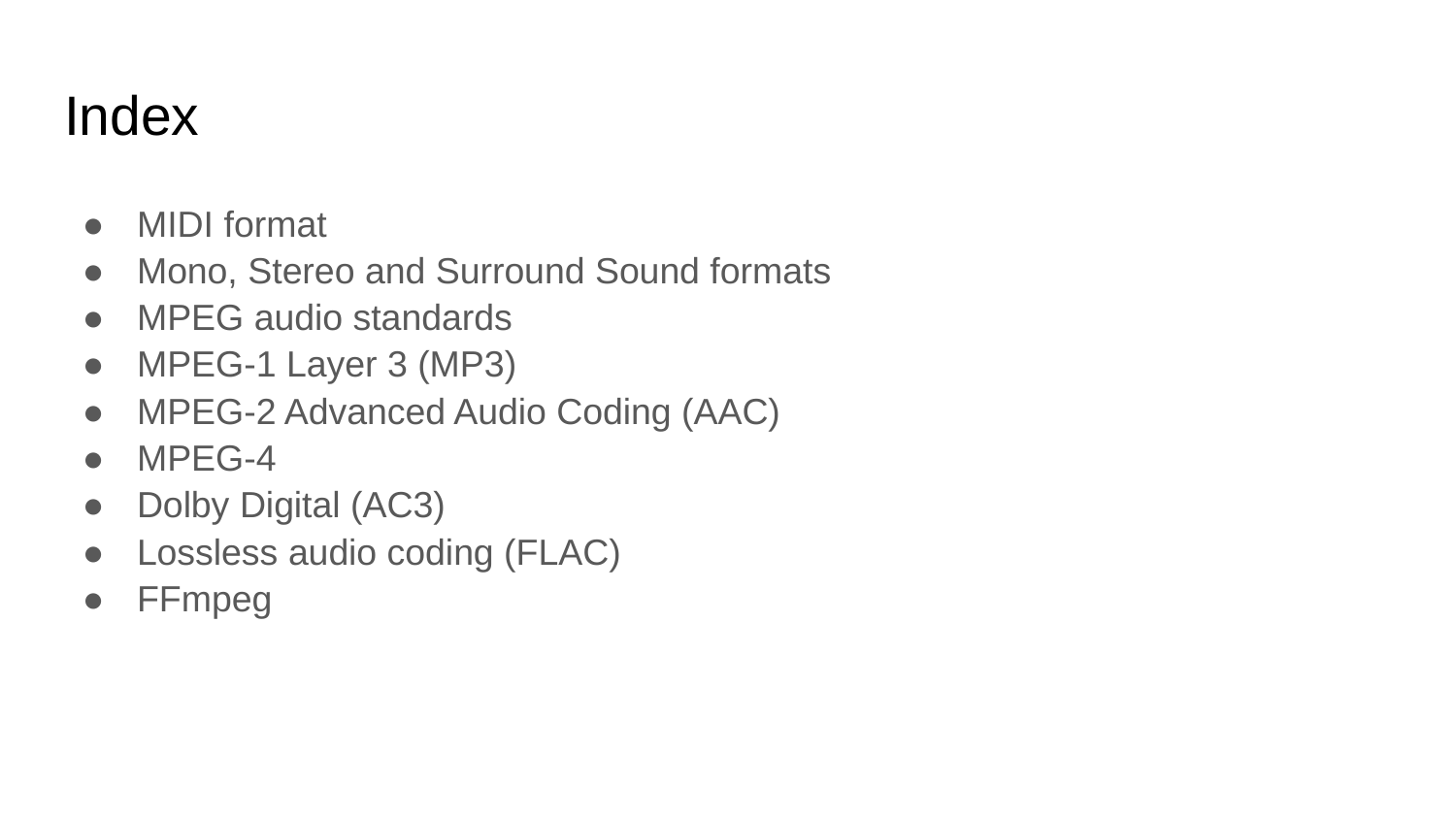

# Index
MIDI format
Mono, Stereo and Surround Sound formats
MPEG audio standards
MPEG-1 Layer 3 (MP3)
MPEG-2 Advanced Audio Coding (AAC)
MPEG-4
Dolby Digital (AC3)
Lossless audio coding (FLAC)
FFmpeg